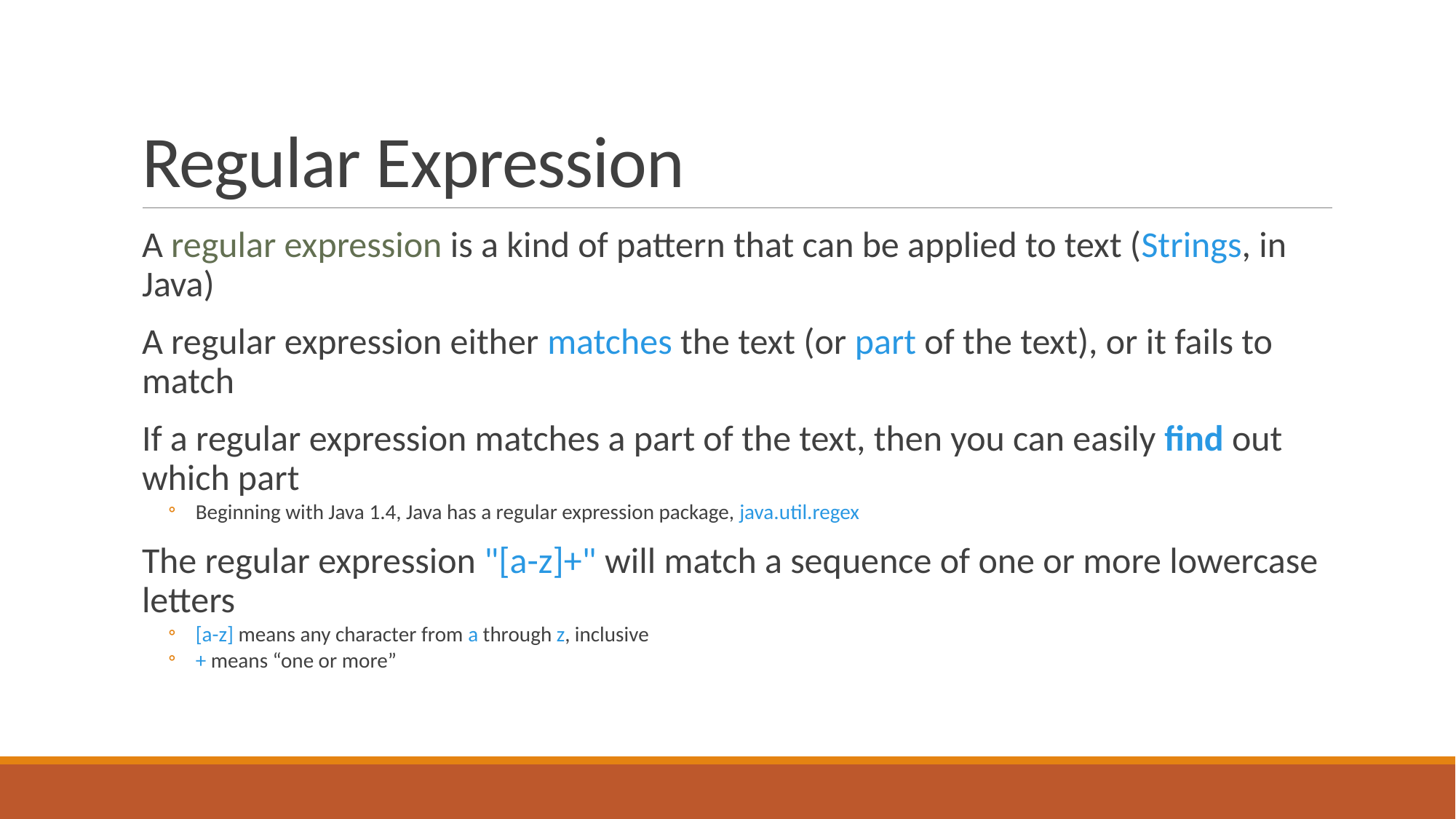

# Regular Expression
A regular expression is a kind of pattern that can be applied to text (Strings, in Java)
A regular expression either matches the text (or part of the text), or it fails to match
If a regular expression matches a part of the text, then you can easily find out which part
Beginning with Java 1.4, Java has a regular expression package, java.util.regex
The regular expression "[a-z]+" will match a sequence of one or more lowercase letters
[a-z] means any character from a through z, inclusive
+ means “one or more”